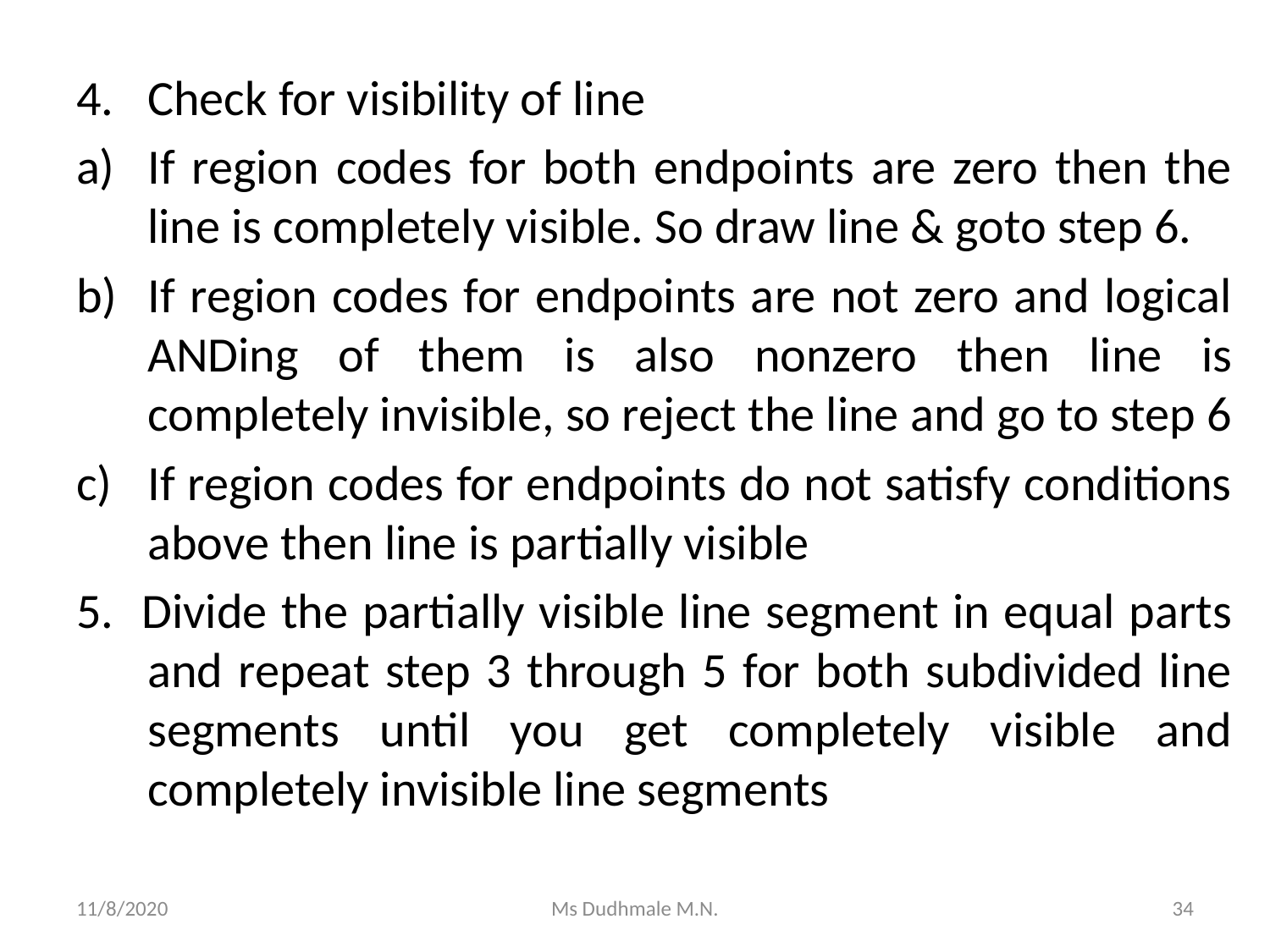

Check for visibility of line
If region codes for both endpoints are zero then the line is completely visible. So draw line & goto step 6.
If region codes for endpoints are not zero and logical ANDing of them is also nonzero then line is completely invisible, so reject the line and go to step 6
If region codes for endpoints do not satisfy conditions above then line is partially visible
5.  Divide the partially visible line segment in equal parts and repeat step 3 through 5 for both subdivided line segments until you get completely visible and completely invisible line segments
11/8/2020
Ms Dudhmale M.N.
34